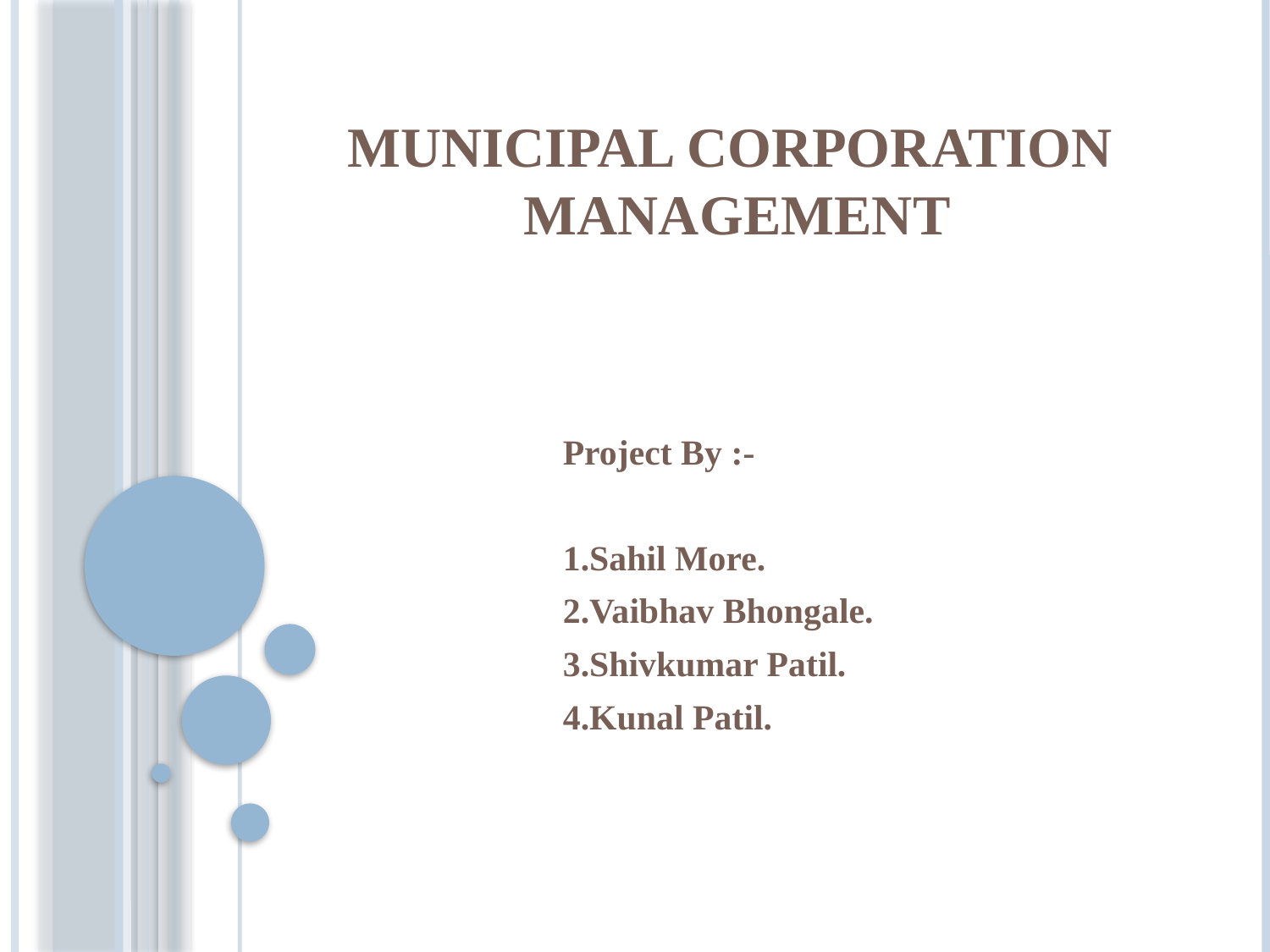

# Municipal Corporation Management
Project By :-

1.Sahil More.
2.Vaibhav Bhongale.
3.Shivkumar Patil.
4.Kunal Patil.